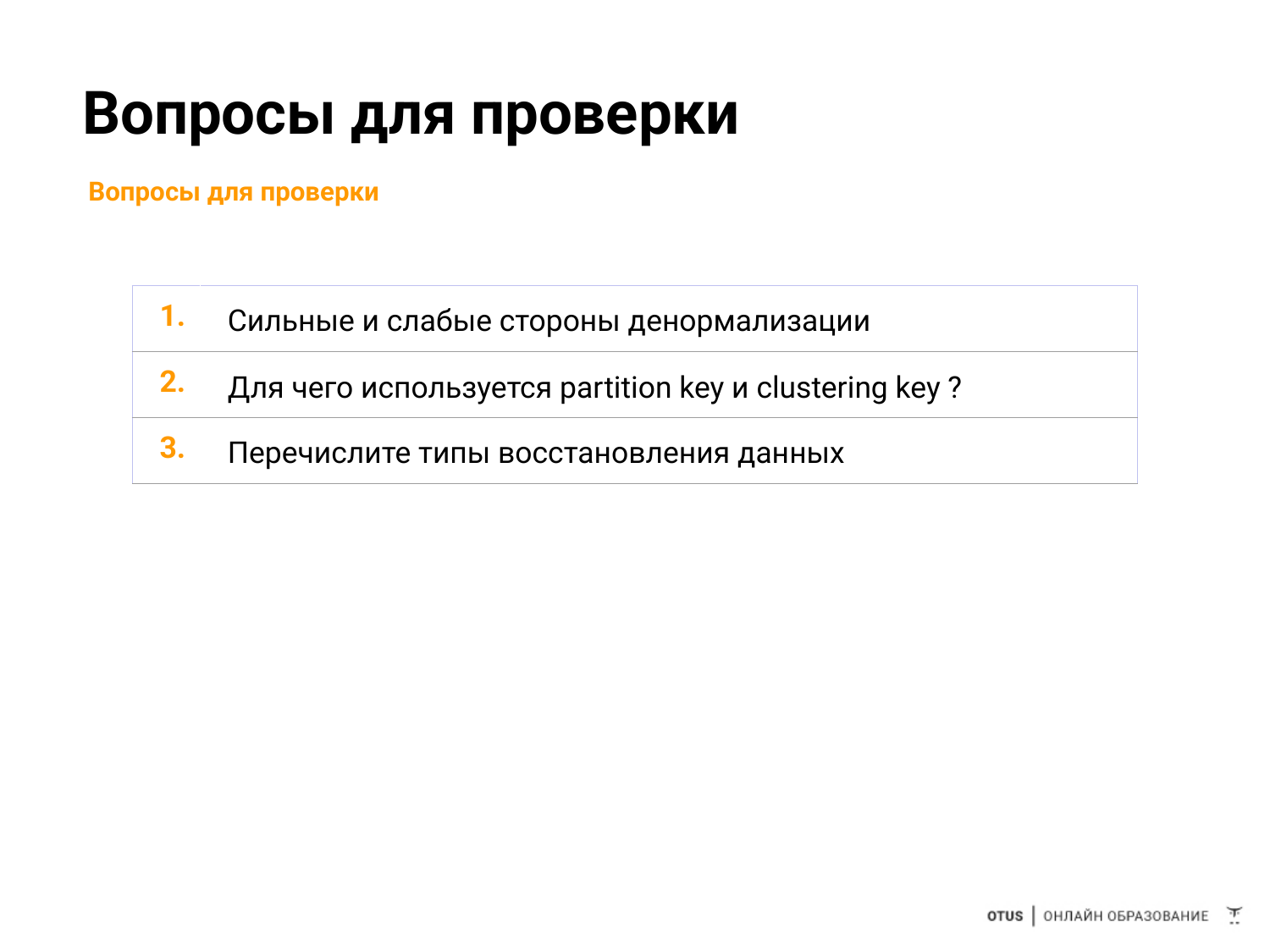

# Вопросы для проверки
Вопросы для проверки
| 1. | Сильные и слабые стороны денормализации |
| --- | --- |
| 2. | Для чего используется partition key и clustering key ? |
| 3. | Перечислите типы восстановления данных |